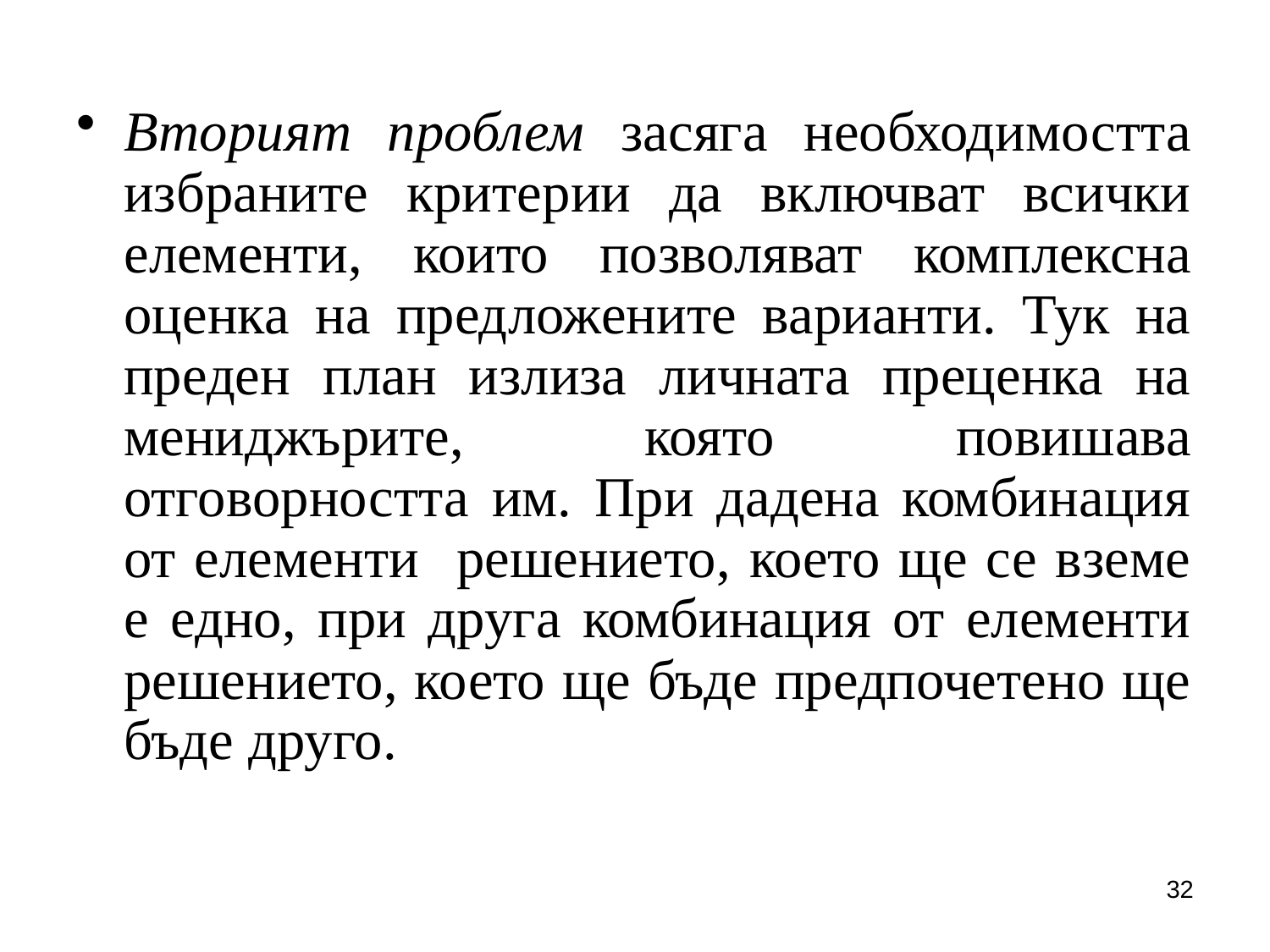

Вторият проблем засяга необходимостта избраните критерии да включват всички елементи, които позволяват комплексна оценка на предложените варианти. Тук на преден план излиза личната преценка на мениджърите, която повишава отговорността им. При дадена комбинация от елементи  решението, което ще се вземе е едно, при друга комбинация от елементи решението, което ще бъде предпочетено ще бъде друго.
32